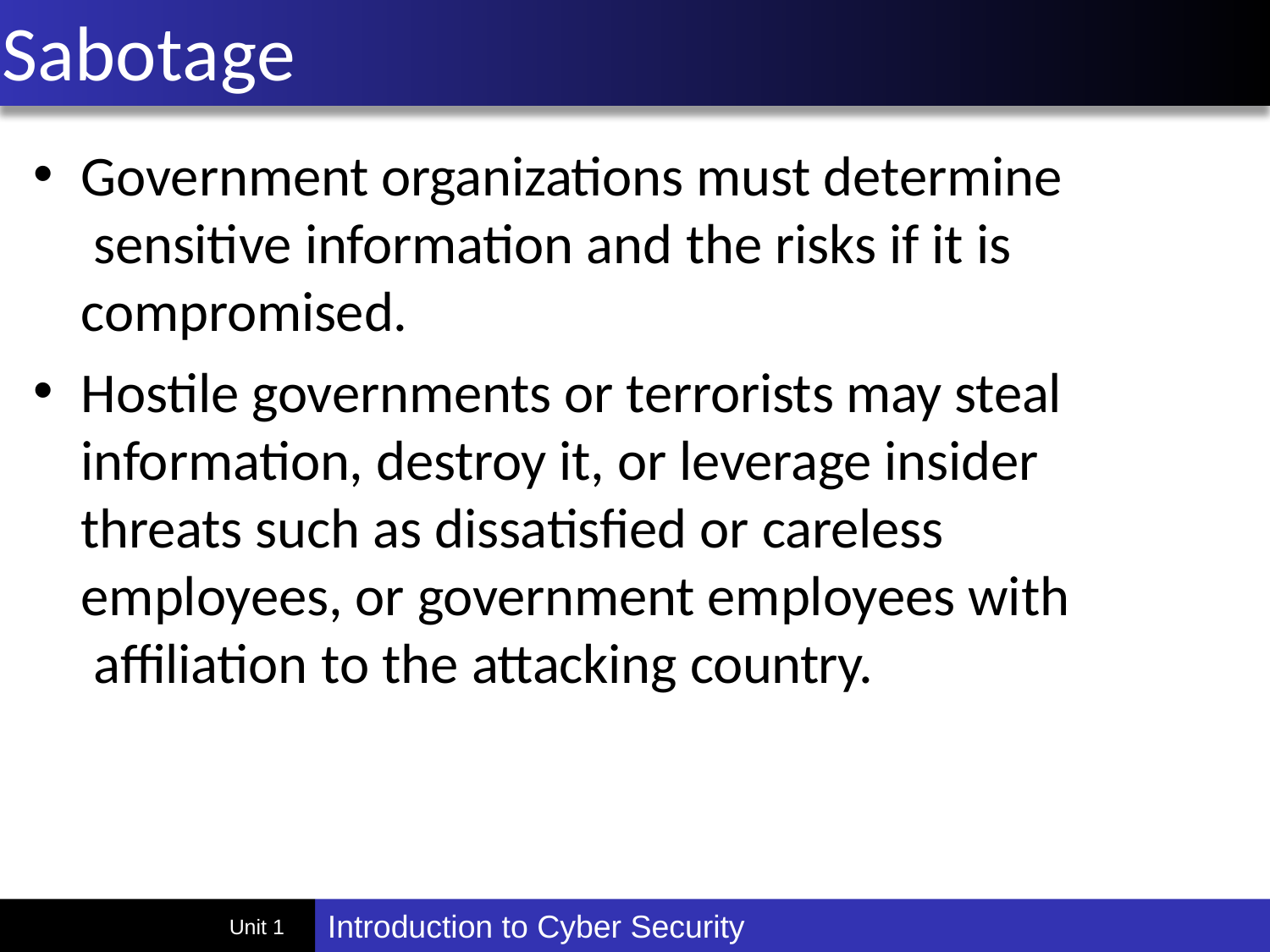

# Sabotage
Government organizations must determine  sensitive information and the risks if it is  compromised.
Hostile governments or terrorists may steal  information, destroy it, or leverage insider  threats such as dissatisfied or careless  employees, or government employees with  affiliation to the attacking country.